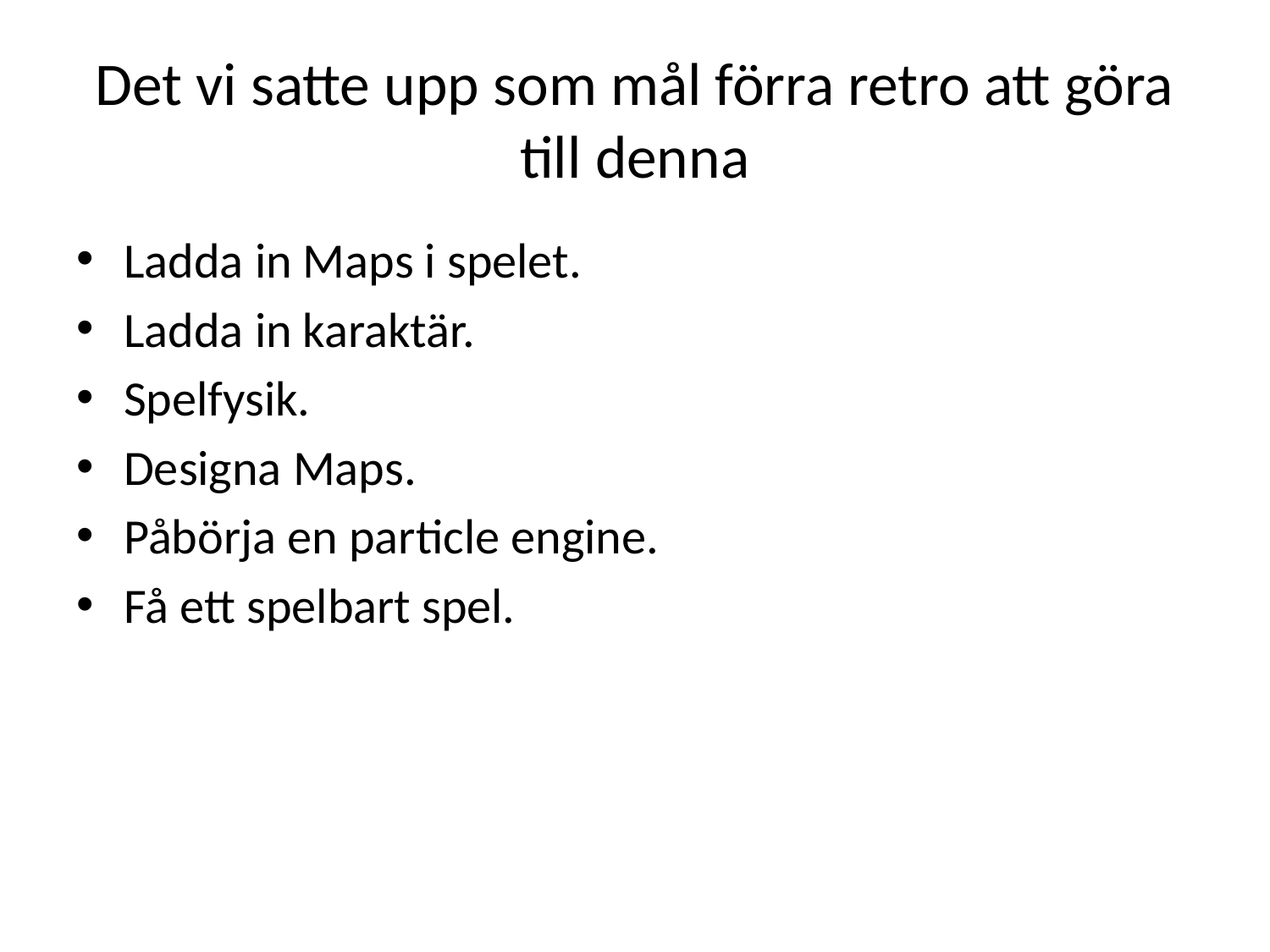

# Det vi satte upp som mål förra retro att göra till denna
Ladda in Maps i spelet.
Ladda in karaktär.
Spelfysik.
Designa Maps.
Påbörja en particle engine.
Få ett spelbart spel.